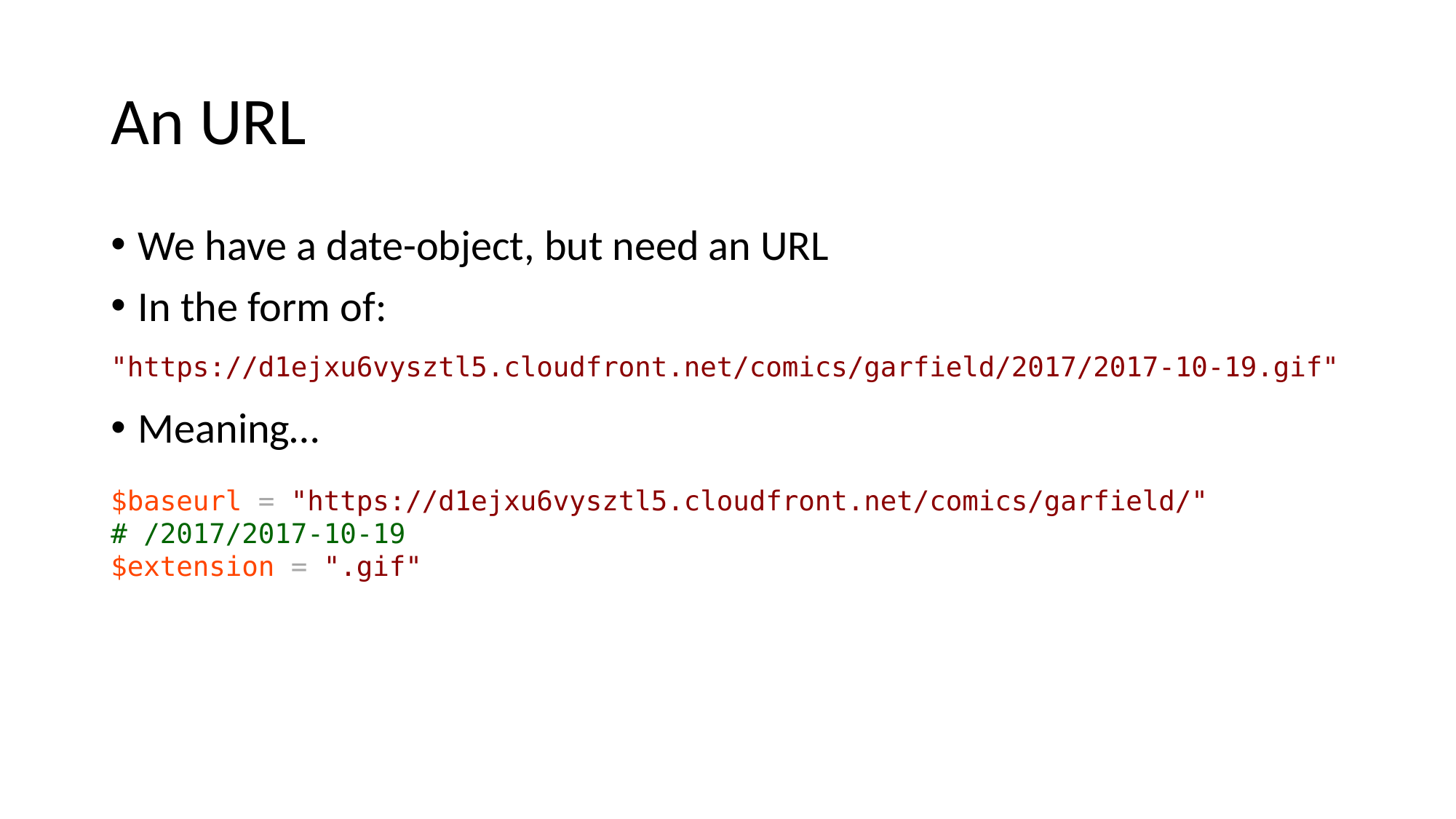

# An URL
We have a date-object, but need an URL
In the form of:

Meaning…

"https://d1ejxu6vysztl5.cloudfront.net/comics/garfield/2017/2017-10-19.gif"
$baseurl = "https://d1ejxu6vysztl5.cloudfront.net/comics/garfield/"
# /2017/2017-10-19
$extension = ".gif"